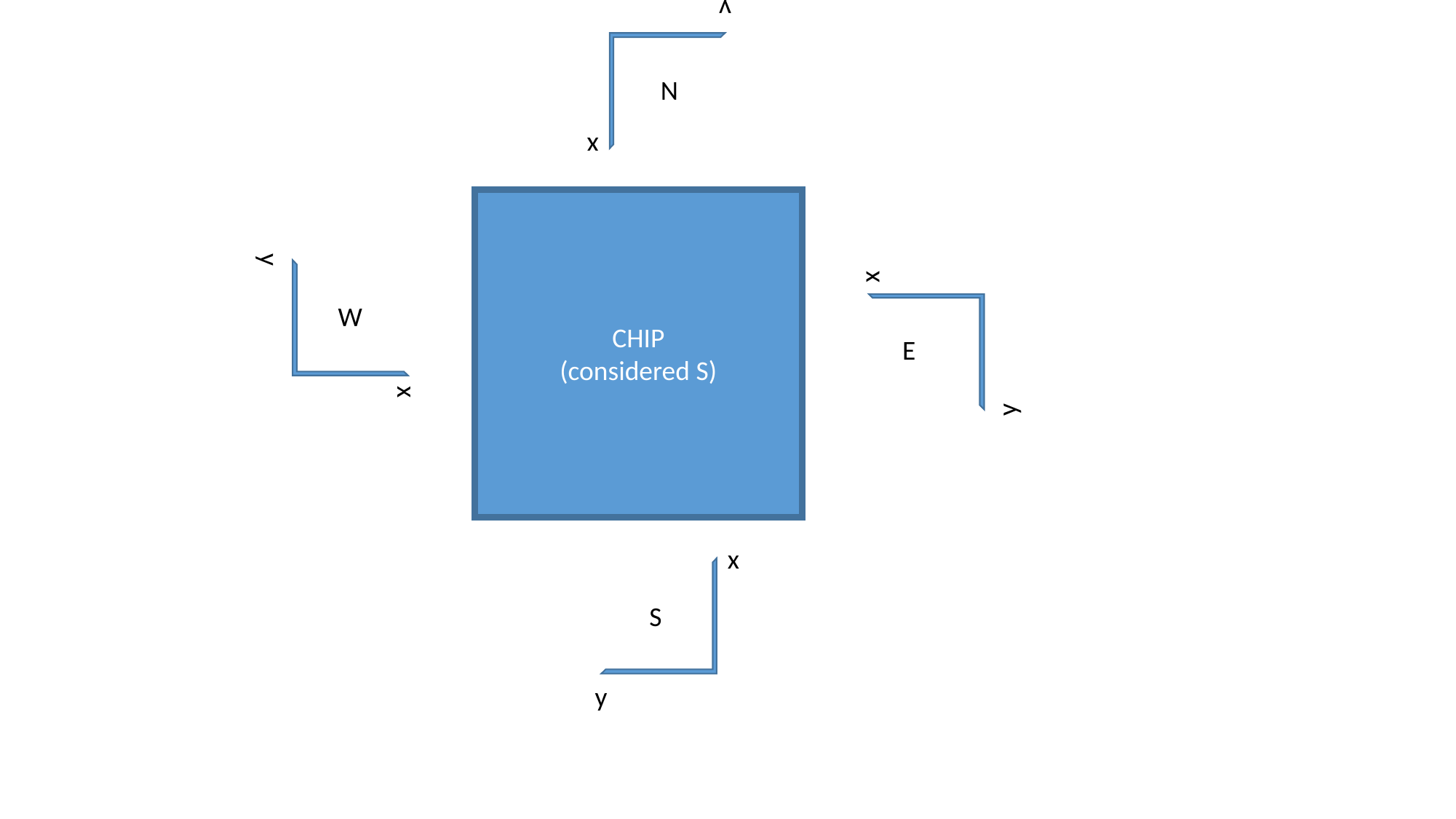

x

y
N
CHIP
(considered S)
x

y
x

y
W
E
x

y
S